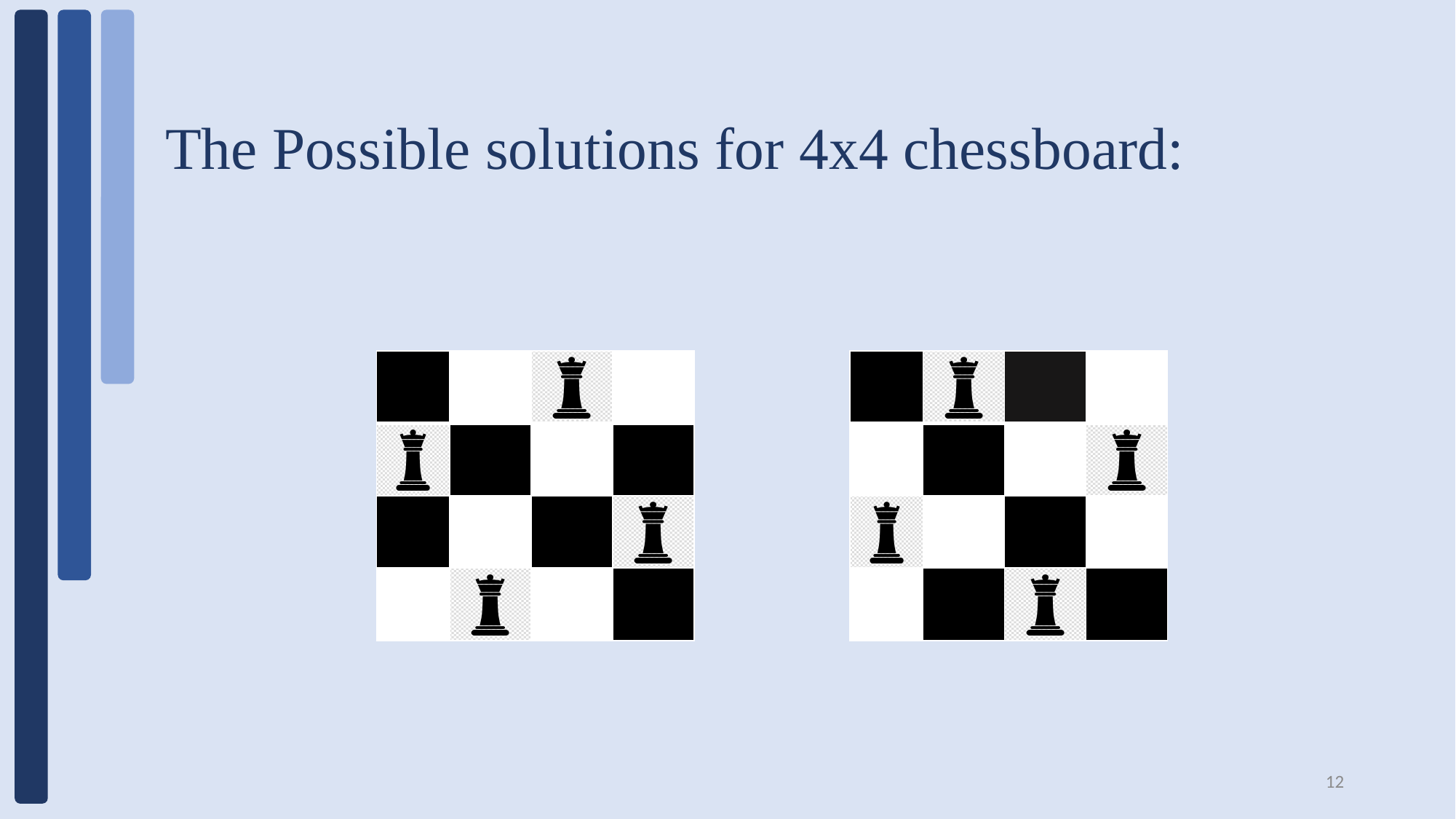

# The Possible solutions for 4x4 chessboard:
|  | 0 |  |  |
| --- | --- | --- | --- |
|  |  |  |  |
|  |  |  |  |
|  |  |  |  |
|  |  |  |  |
| --- | --- | --- | --- |
|  |  |  |  |
|  |  |  |  |
|  |  |  |  |
12